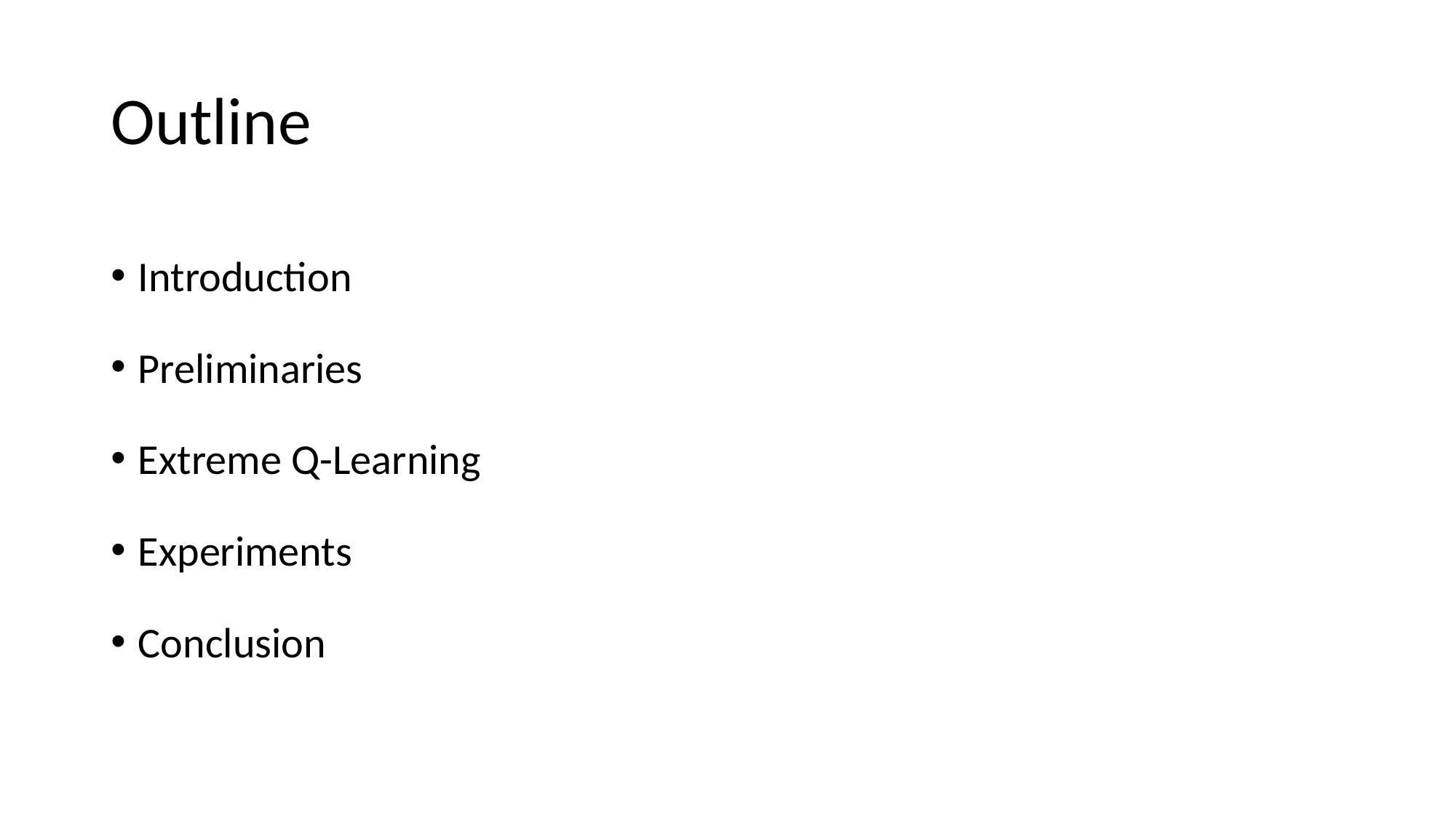

# Outline
Introduction
Preliminaries
Extreme Q-Learning
Experiments
Conclusion